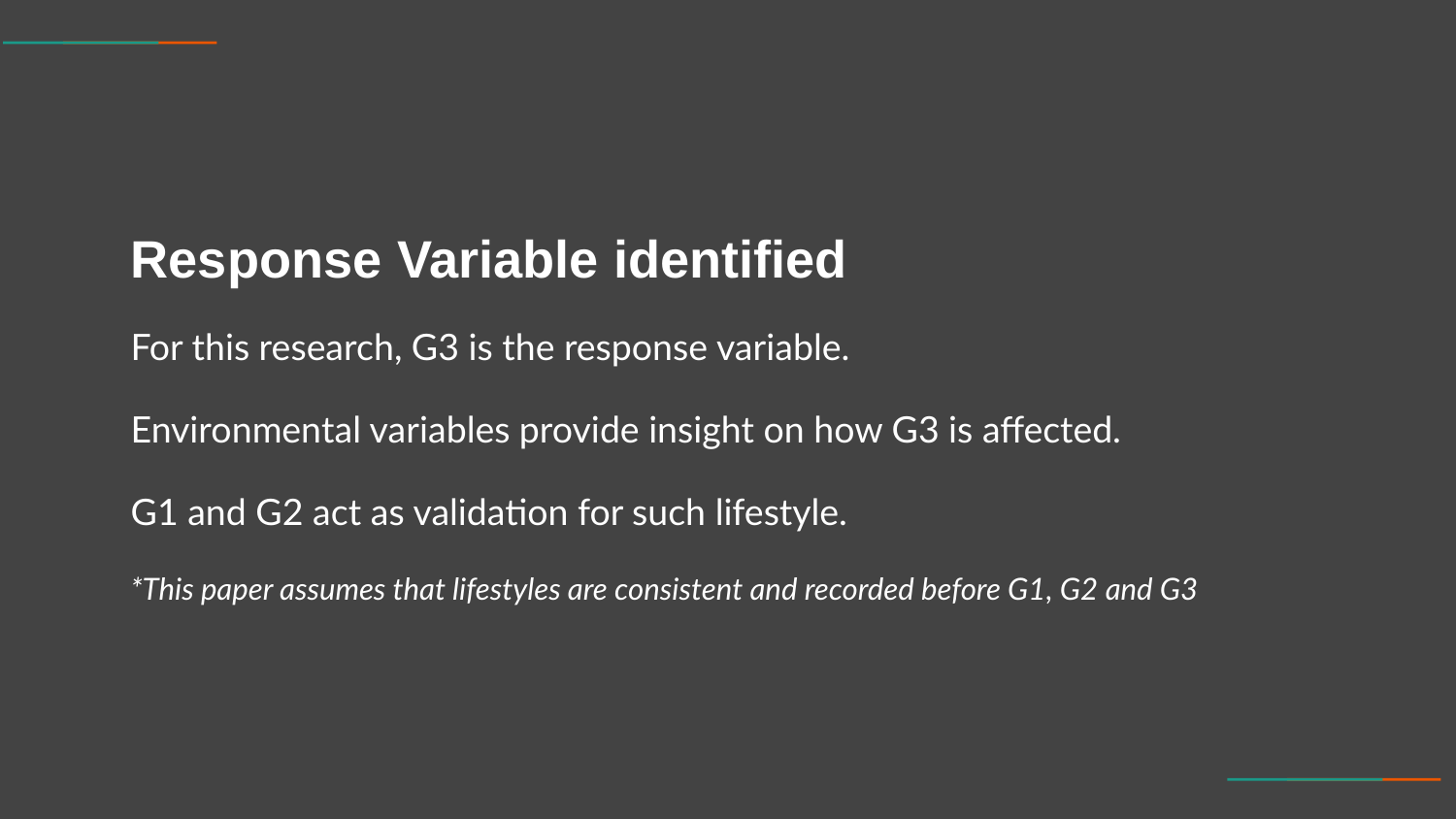

# Response Variable identified
For this research, G3 is the response variable.
Environmental variables provide insight on how G3 is affected.
G1 and G2 act as validation for such lifestyle.
*This paper assumes that lifestyles are consistent and recorded before G1, G2 and G3